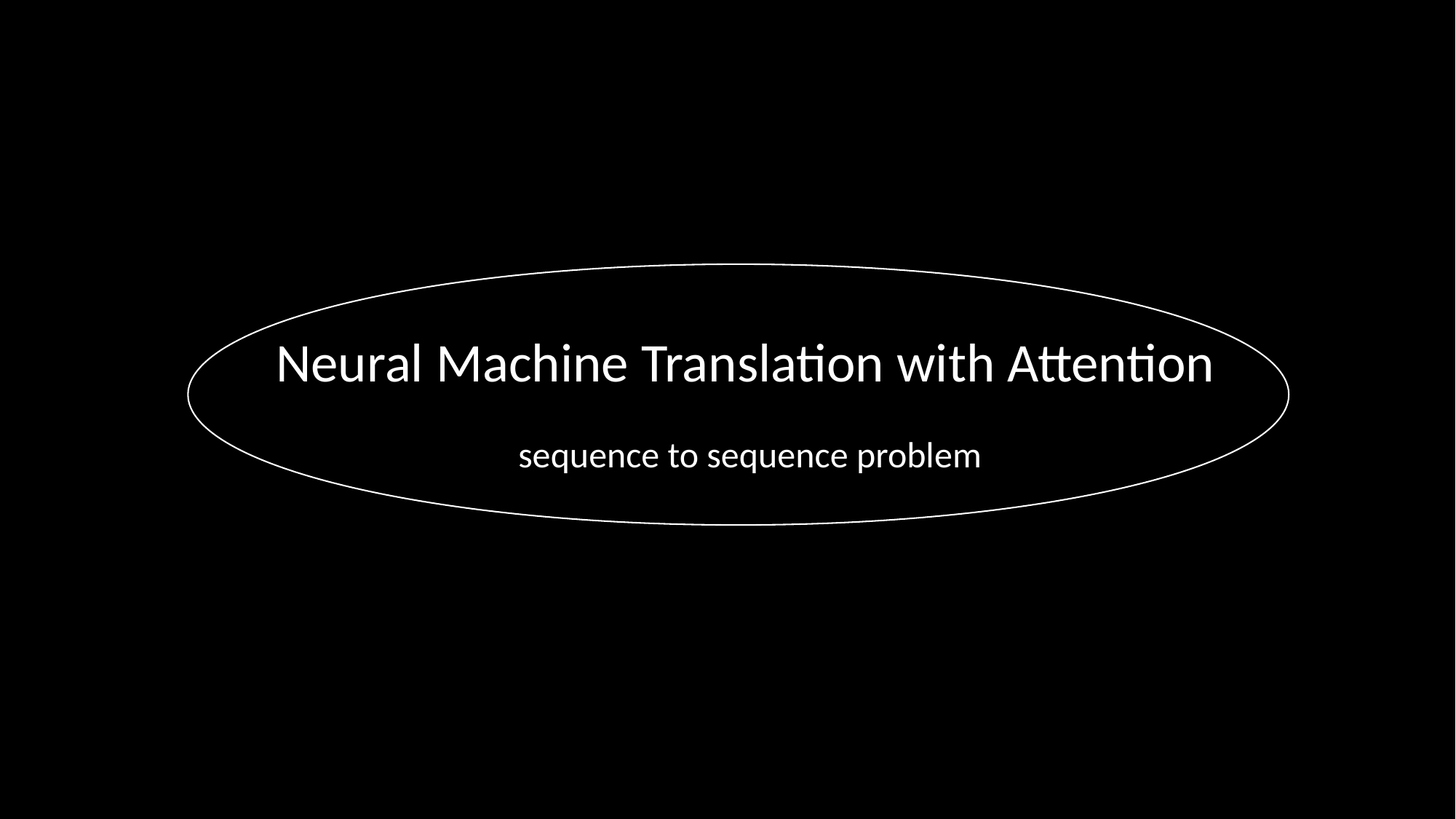

Neural Machine Translation with Attention
sequence to sequence problem